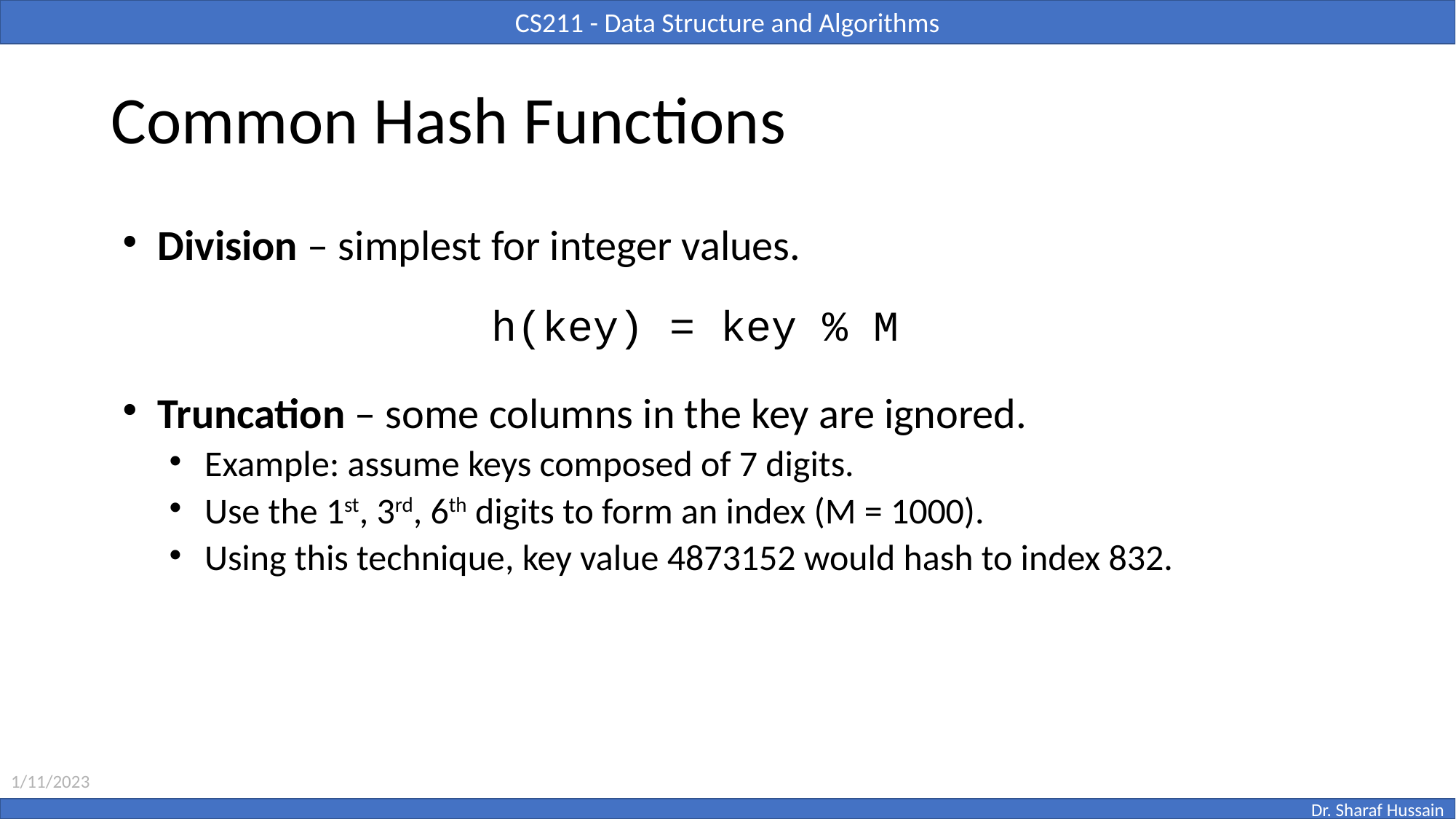

# Common Hash Functions
Division – simplest for integer values.

Truncation – some columns in the key are ignored.
Example: assume keys composed of 7 digits.
Use the 1st, 3rd, 6th digits to form an index (M = 1000).
Using this technique, key value 4873152 would hash to index 832.

h(key) = key % M
1/11/2023